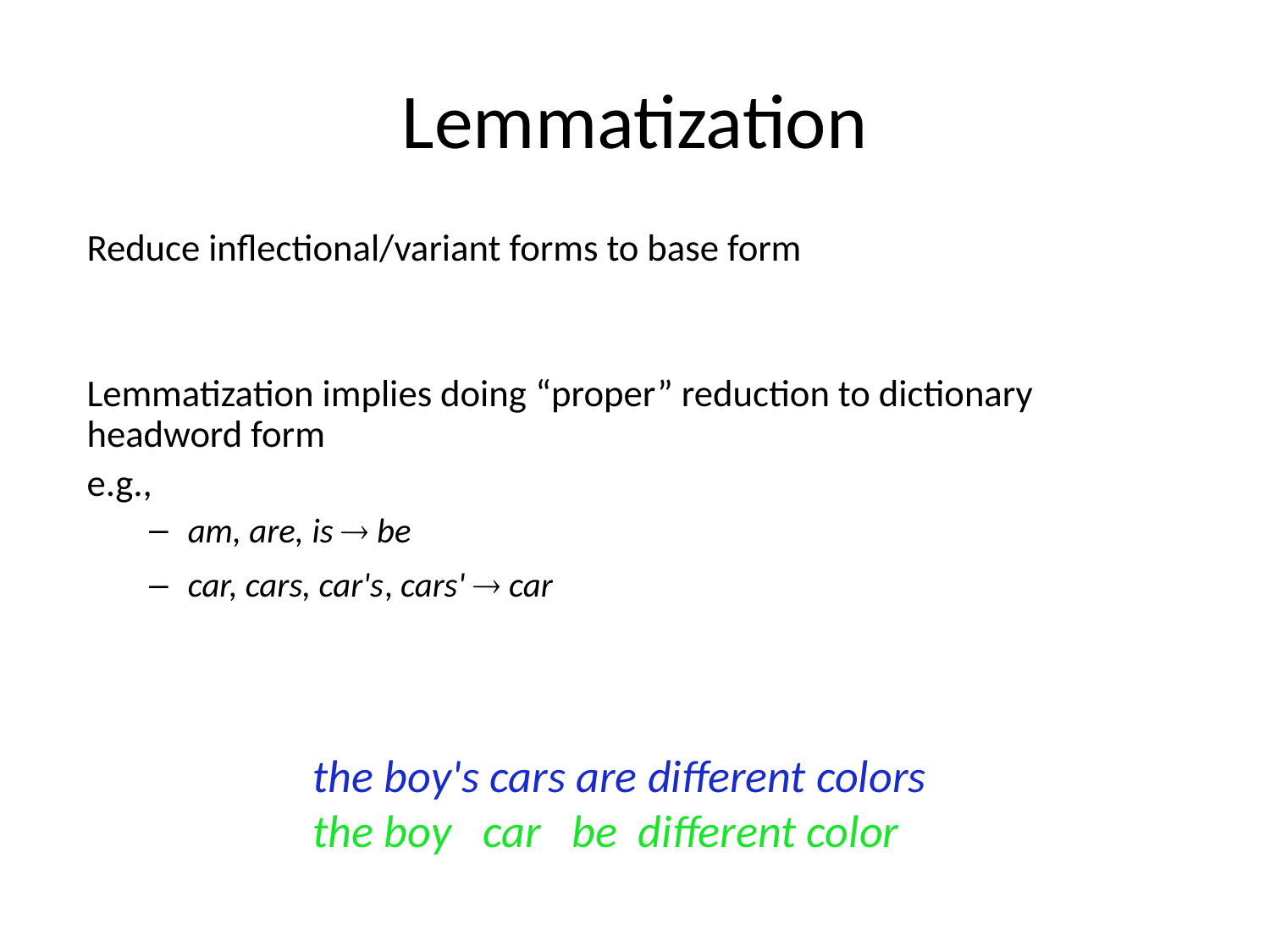

Lemmatization
Reduce inflectional/variant forms to base form

Lemmatization implies doing “proper” reduction to dictionary headword form
e.g.,
am, are, is → be
car, cars, car's, cars' → car
the boy's cars are different colors
the boy   car   be  different color